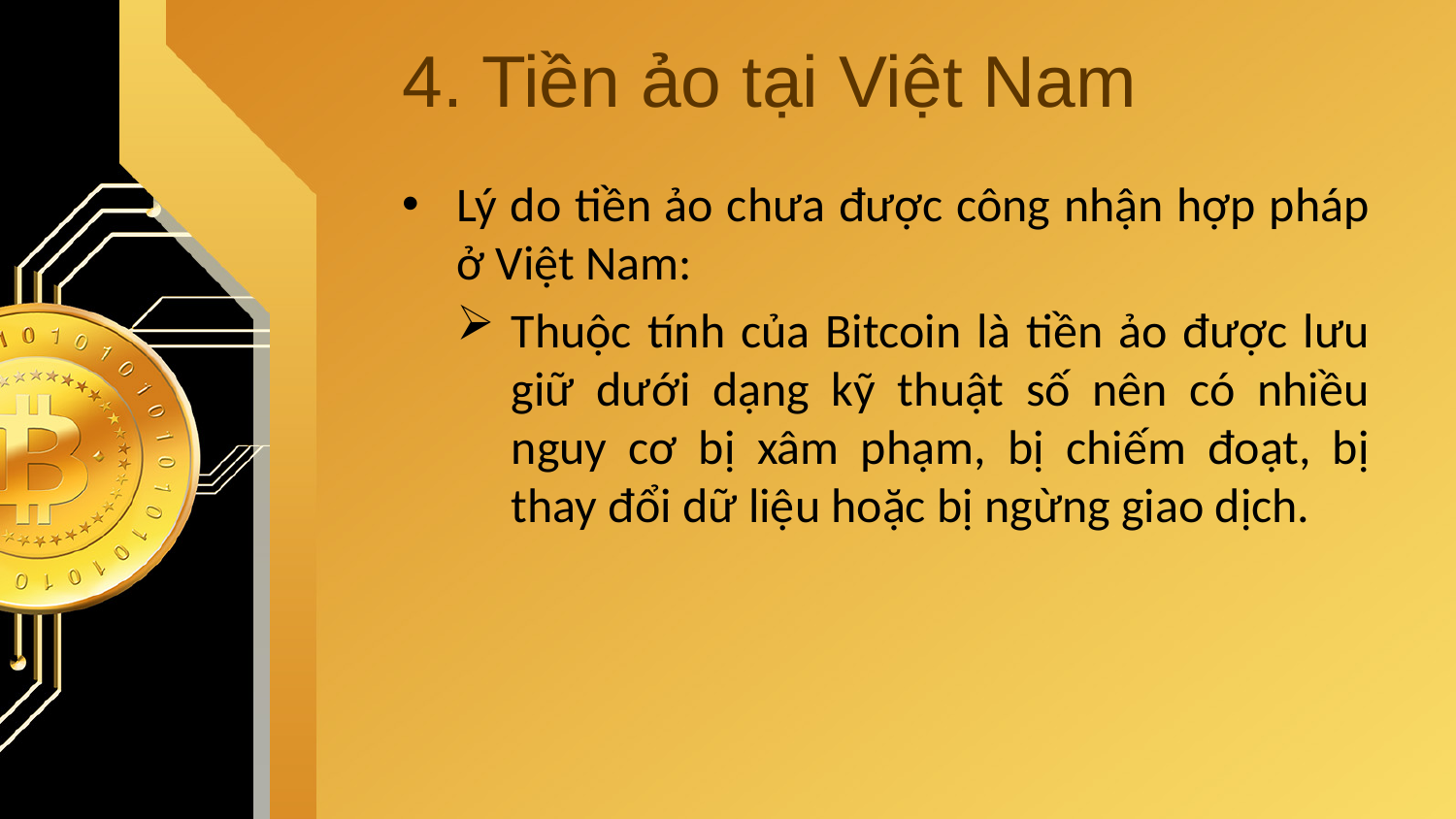

# 4. Tiền ảo tại Việt Nam
Lý do tiền ảo chưa được công nhận hợp pháp ở Việt Nam:
Thuộc tính của Bitcoin là tiền ảo được lưu giữ dưới dạng kỹ thuật số nên có nhiều nguy cơ bị xâm phạm, bị chiếm đoạt, bị thay đổi dữ liệu hoặc bị ngừng giao dịch.